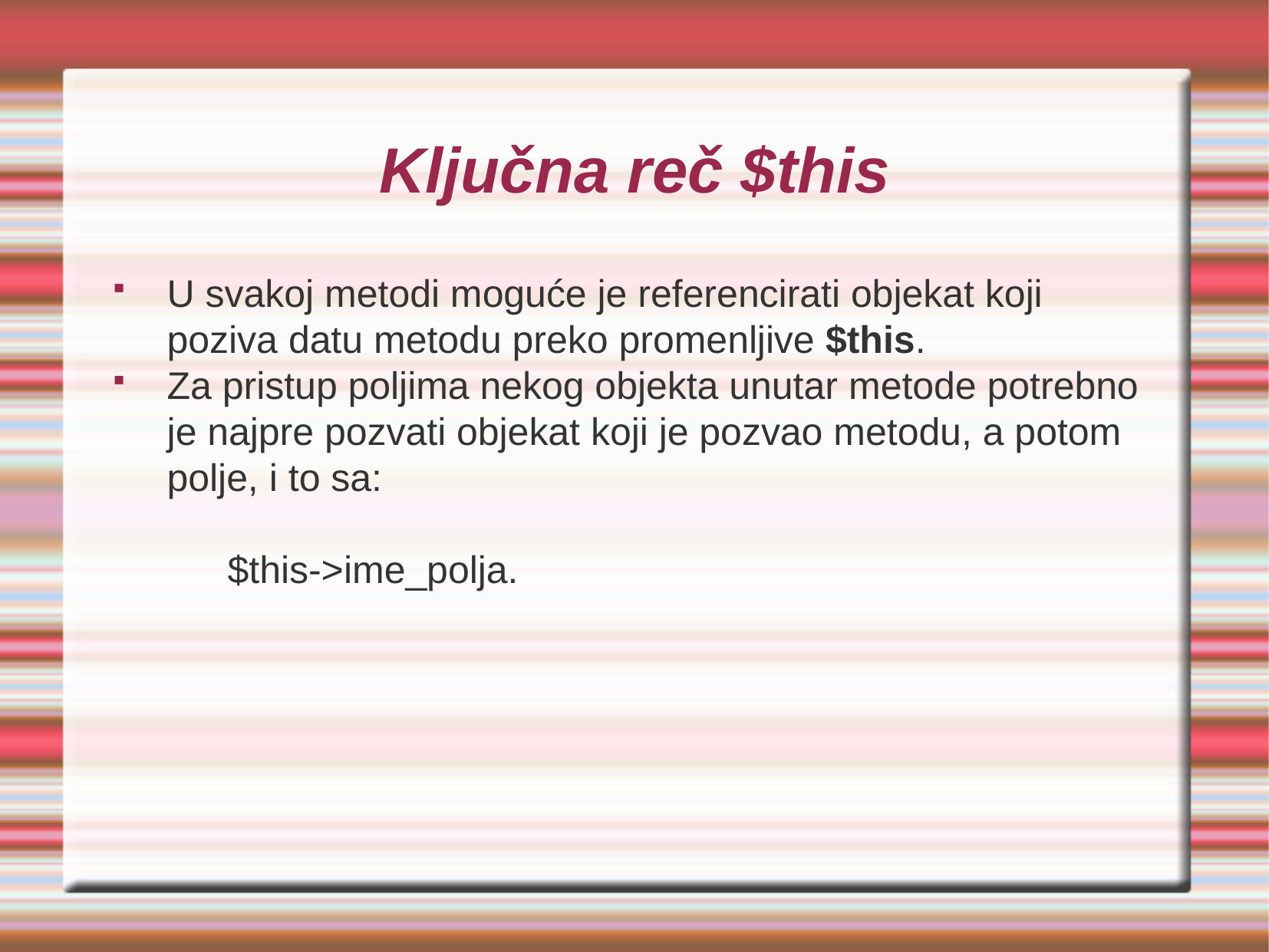

Ključna reč $this
U svakoj metodi moguće je referencirati objekat koji poziva datu metodu preko promenljive $this.
Za pristup poljima nekog objekta unutar metode potrebno je najpre pozvati objekat koji je pozvao metodu, a potom polje, i to sa:

	$this->ime_polja.